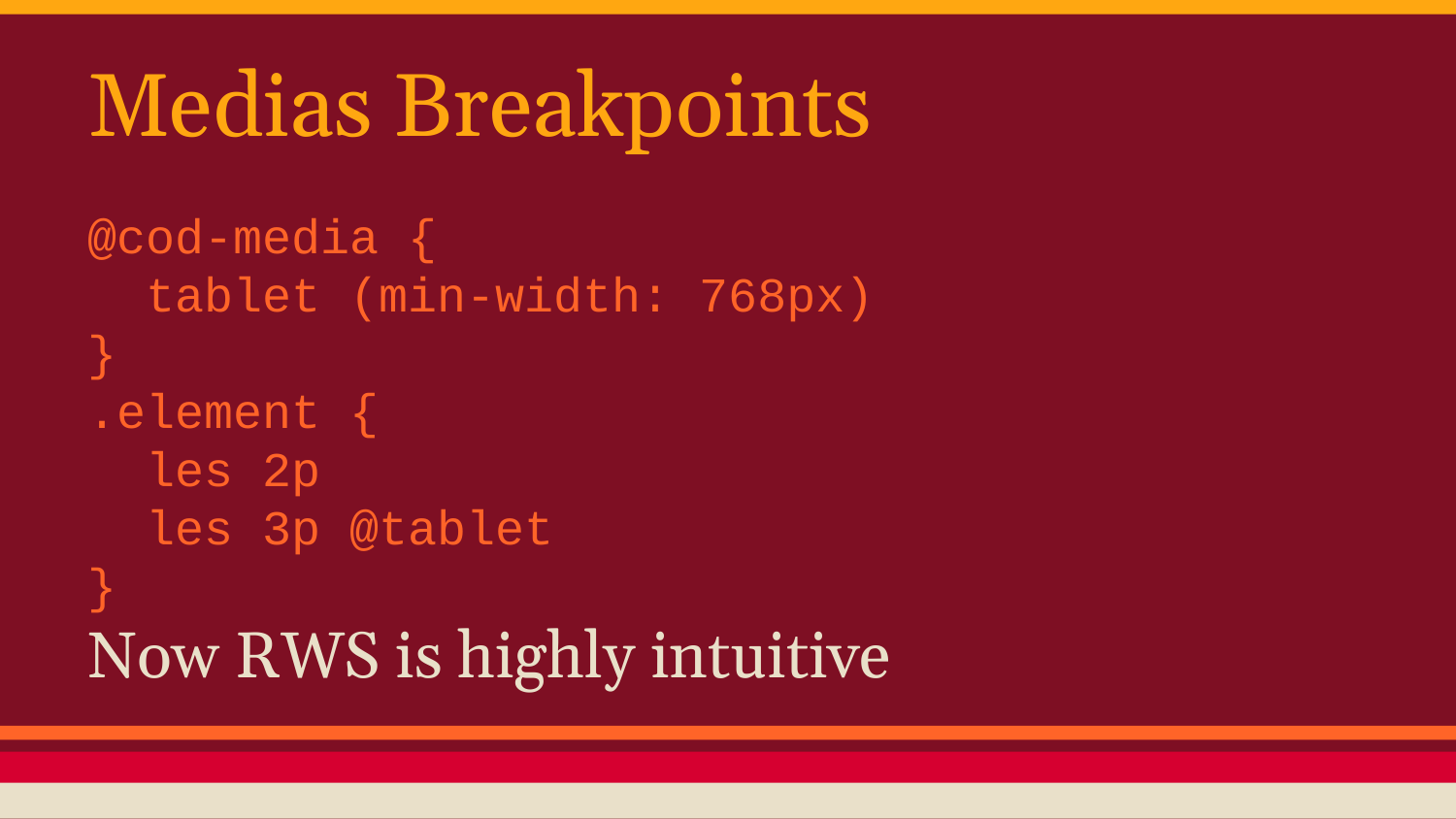

# Medias Breakpoints
@cod-media {
  tablet (min-width: 768px)
}
.element {
  les 2p
  les 3p @tablet
}
Now RWS is highly intuitive